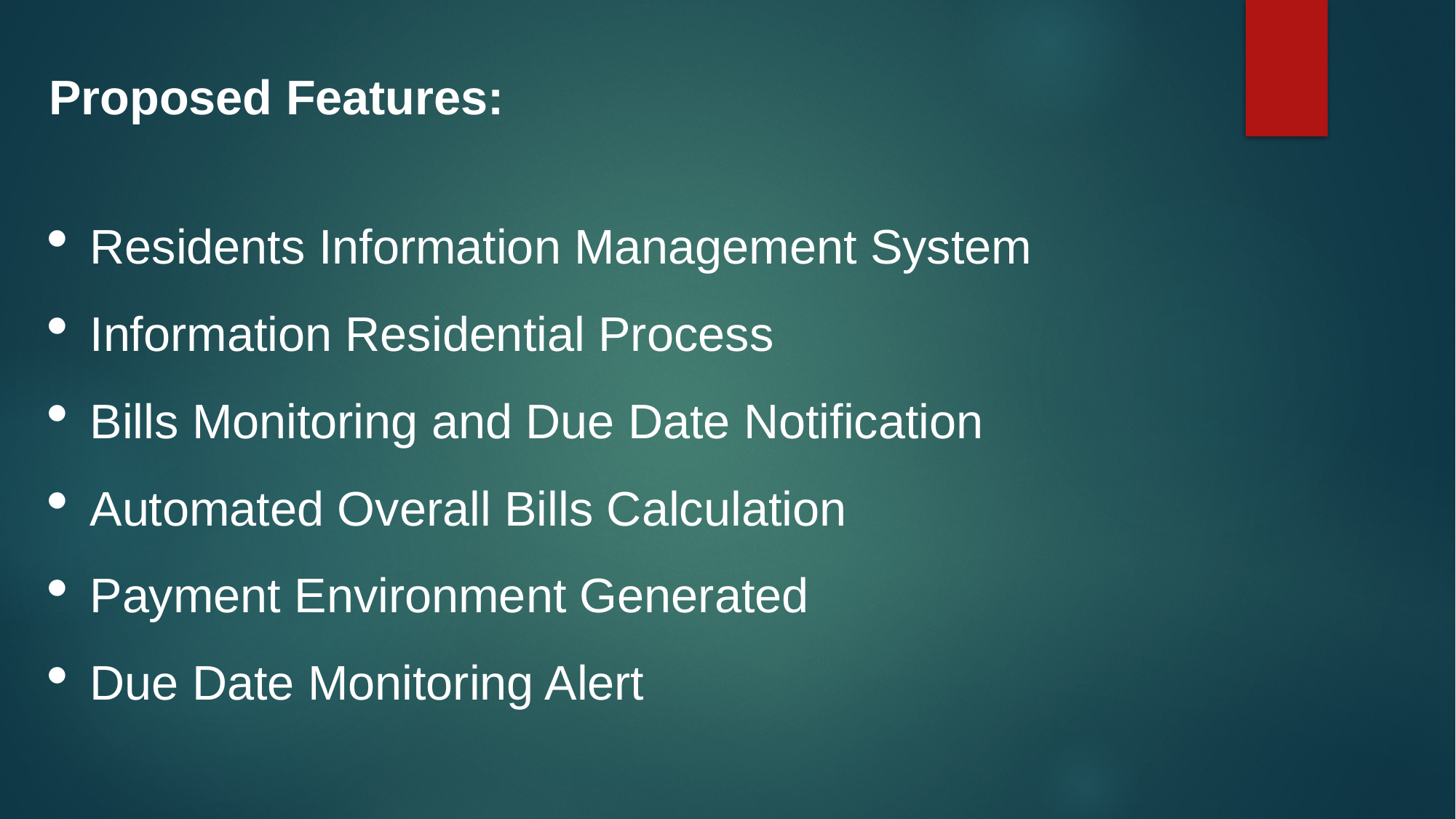

Proposed Features:

Residents Information Management System
Information Residential Process
Bills Monitoring and Due Date Notification
Automated Overall Bills Calculation
Payment Environment Generated
Due Date Monitoring Alert